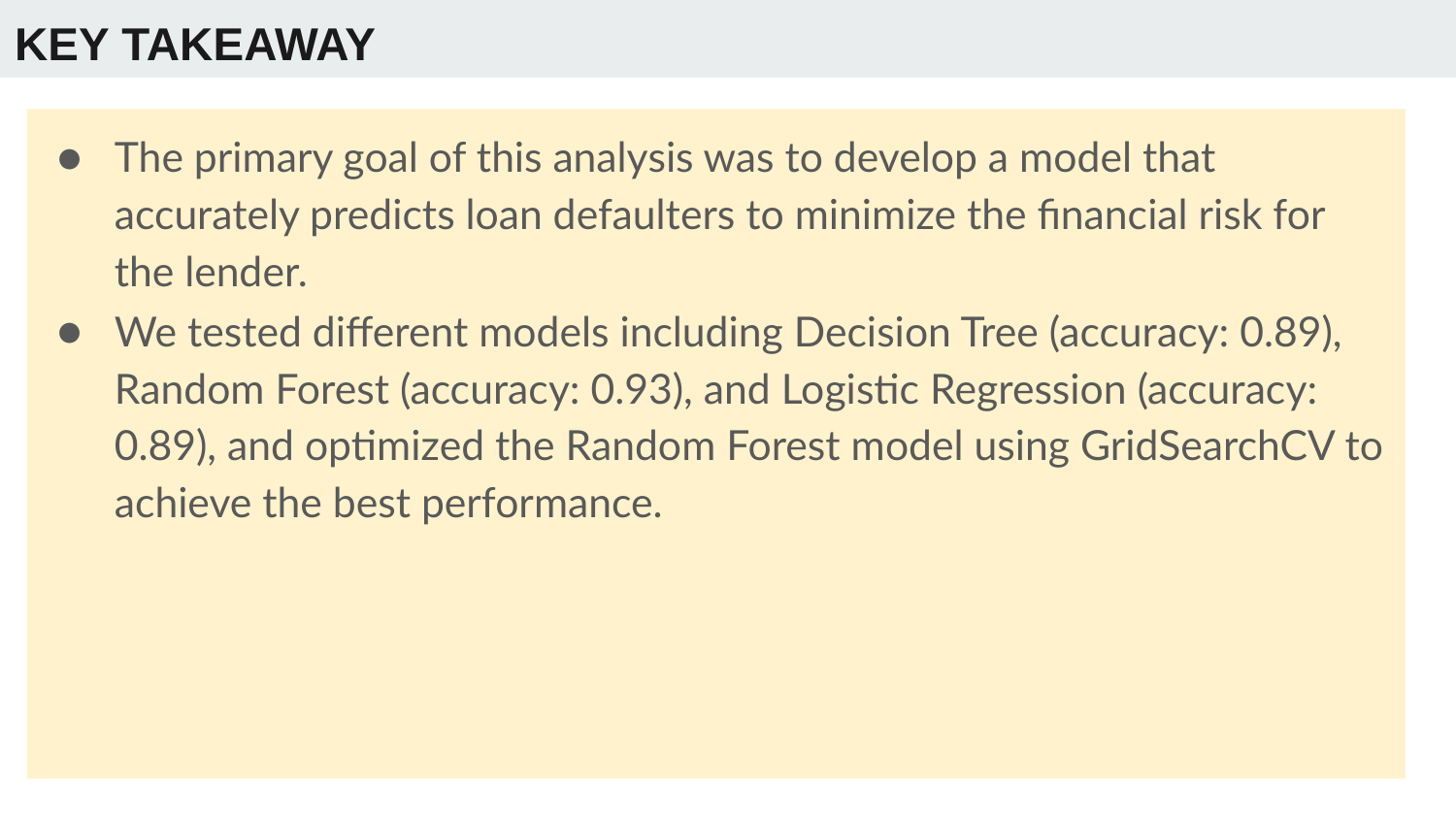

# KEY TAKEAWAY
The primary goal of this analysis was to develop a model that accurately predicts loan defaulters to minimize the financial risk for the lender.

We tested different models including Decision Tree (accuracy: 0.89), Random Forest (accuracy: 0.93), and Logistic Regression (accuracy: 0.89), and optimized the Random Forest model using GridSearchCV to achieve the best performance.